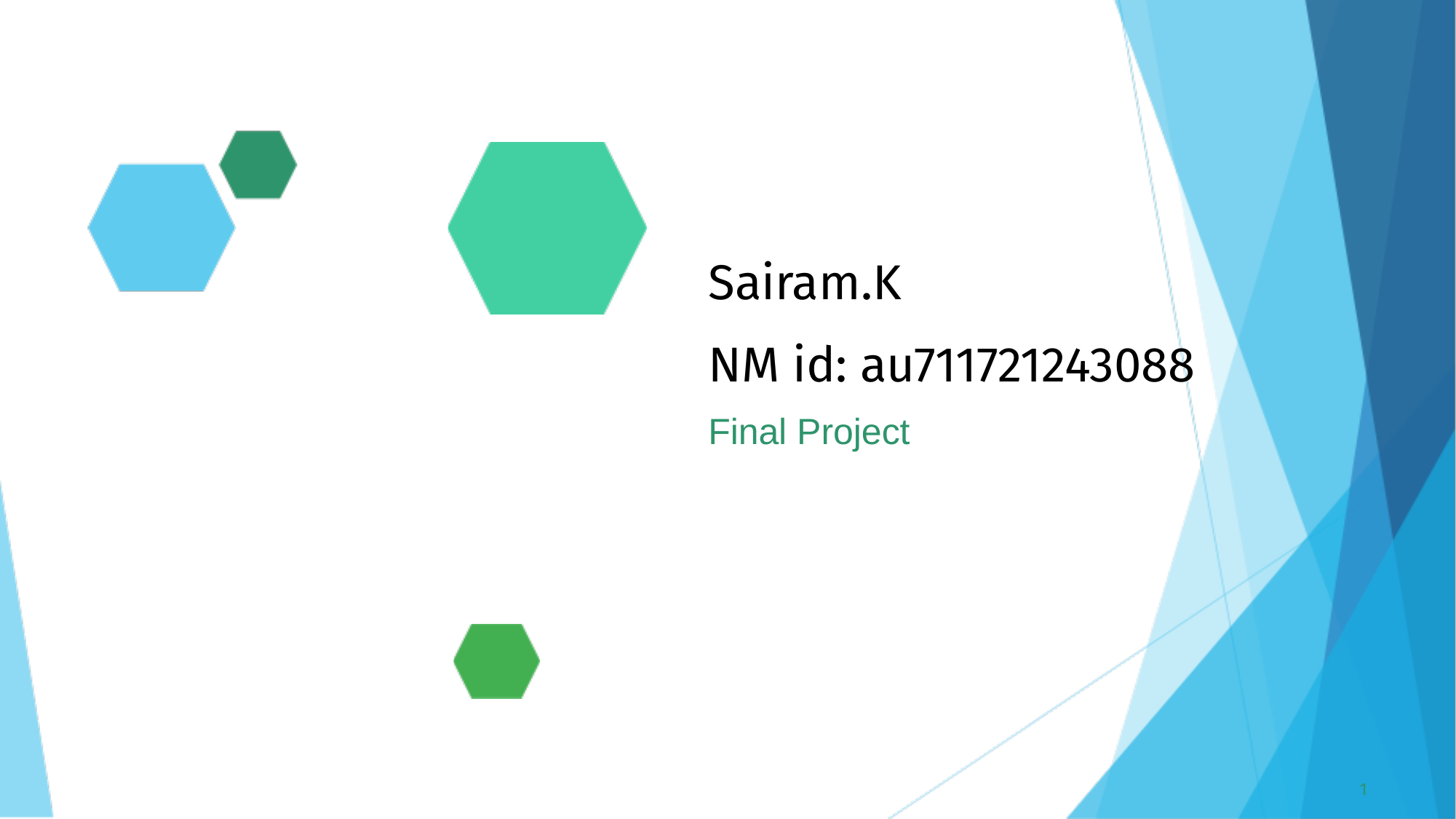

Sairam.K
NM id: au711721243088
Final Project

1